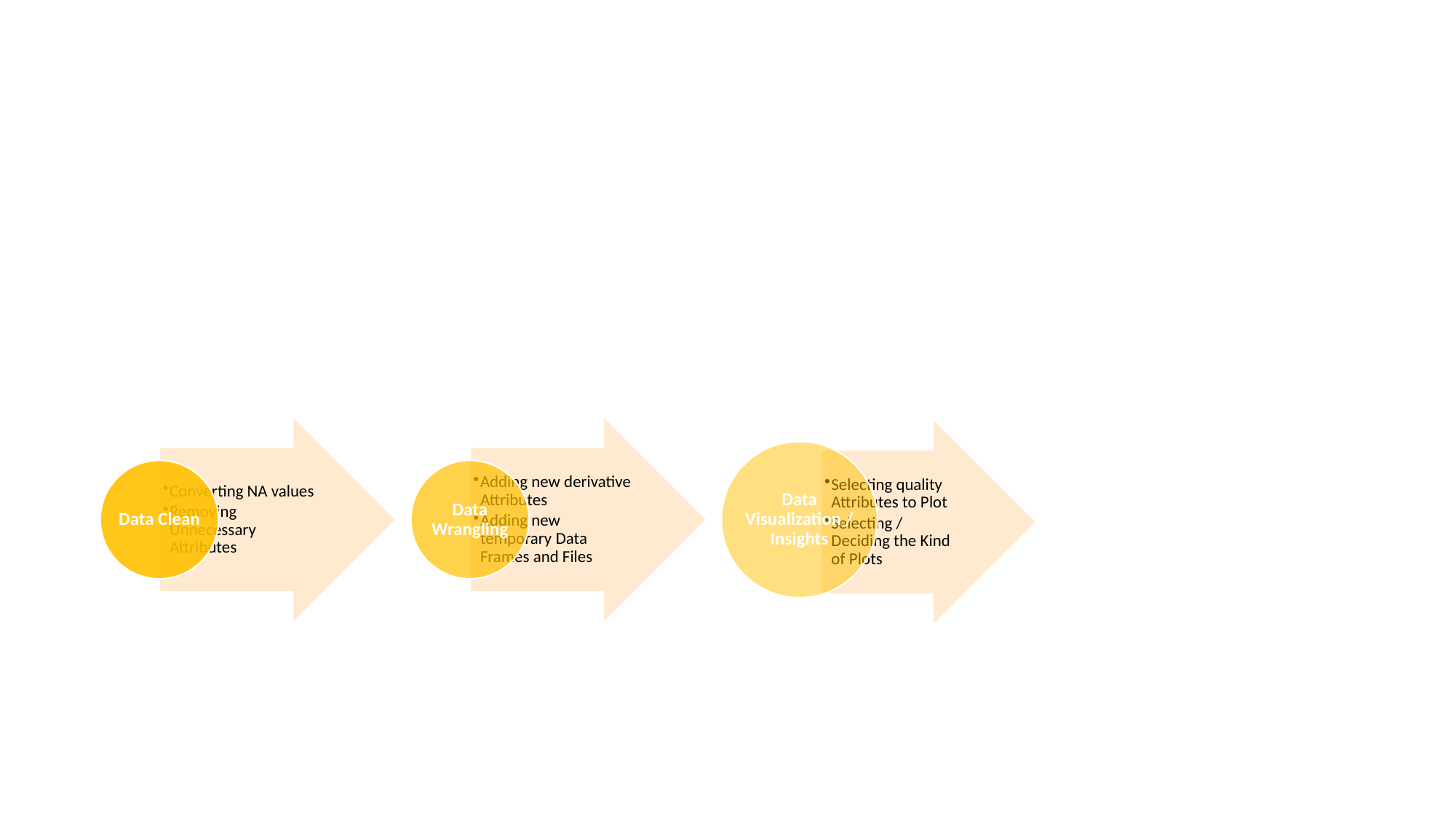

#
Converting NA values
Removing Unnecessary Attributes
Data Clean
Adding new derivative Attributes
Adding new temporary Data Frames and Files
Data Wrangling
Selecting quality Attributes to Plot
Selecting / Deciding the Kind of Plots
Data Visualization / Insights